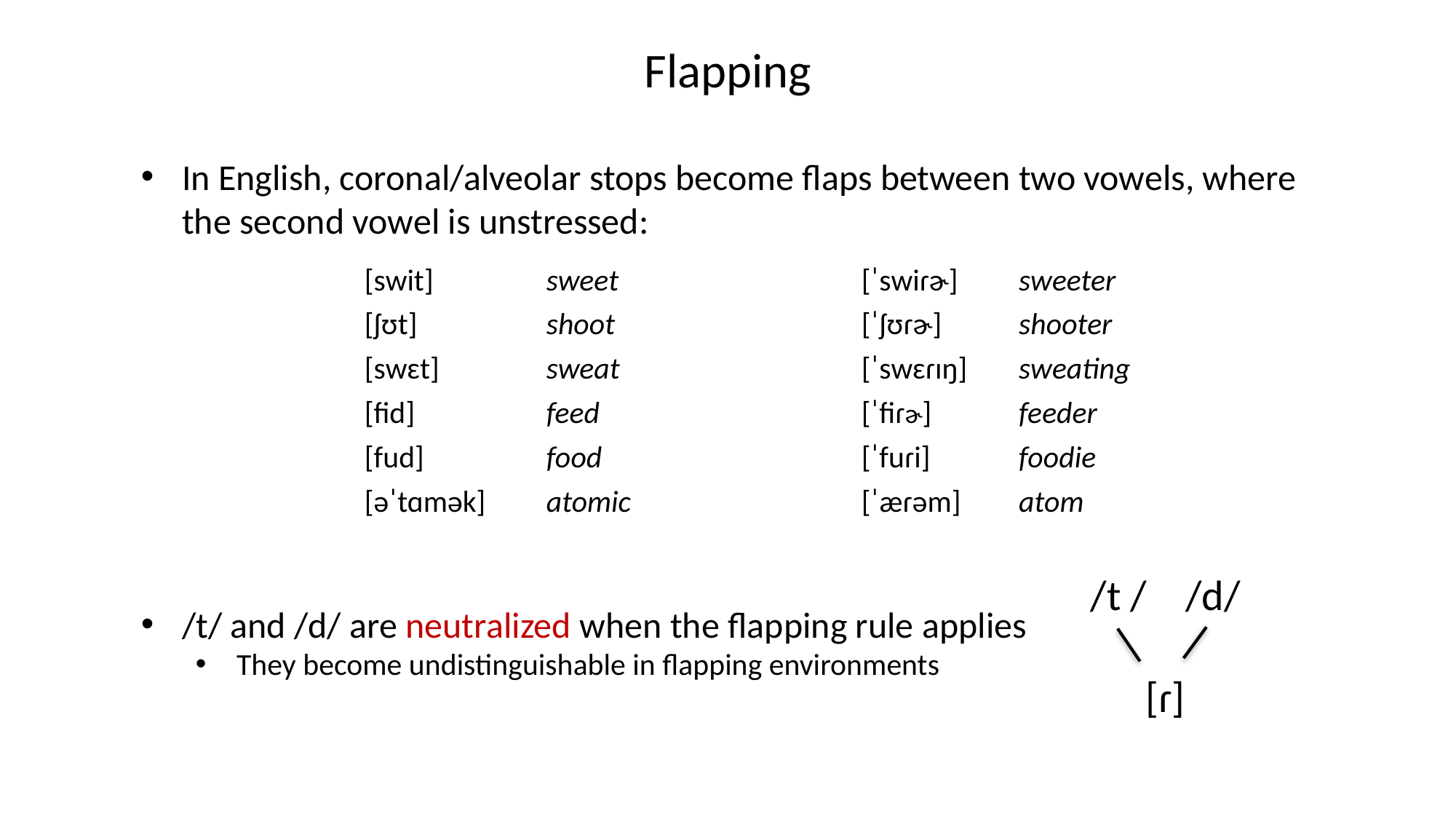

# Flapping
In English, coronal/alveolar stops become flaps between two vowels, where the second vowel is unstressed:
|  | [swit] | sweet |  | [ˈswiɾɚ] | sweeter |
| --- | --- | --- | --- | --- | --- |
|  | [ʃʊt] | shoot |  | [ˈʃʊɾɚ] | shooter |
|  | [swɛt] | sweat |  | [ˈswɛɾɪŋ] | sweating |
|  | [fid] | feed |  | [ˈfiɾɚ] | feeder |
|  | [fud] | food |  | [ˈfuɾi] | foodie |
|  | [əˈtɑmək] | atomic |  | [ˈæɾəm] | atom |
/t /    /d/

[ɾ]
/t/ and /d/ are neutralized when the flapping rule applies
They become undistinguishable in flapping environments